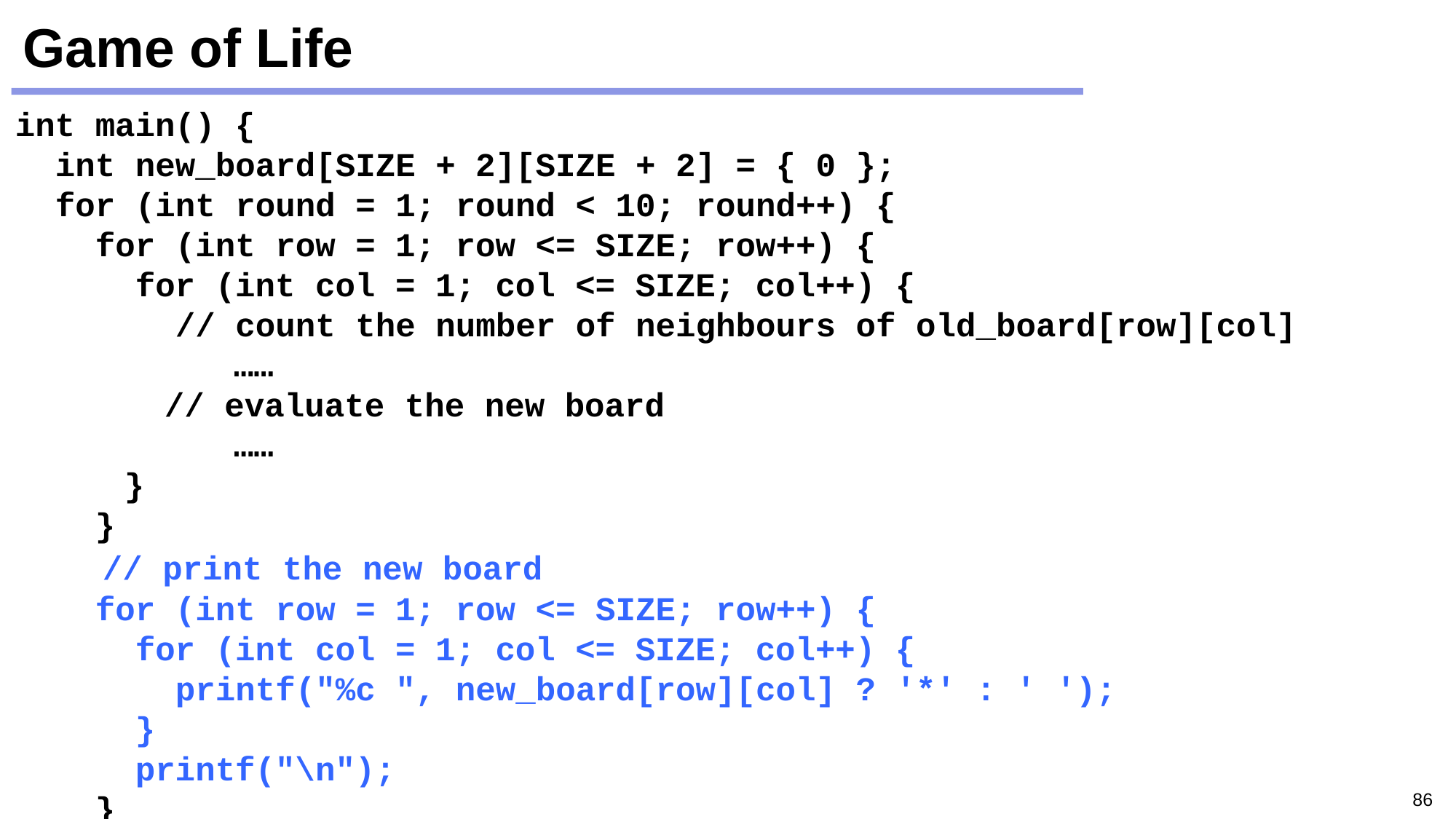

# Game of Life
int main() {
  int new_board[SIZE + 2][SIZE + 2] = { 0 };
  for (int round = 1; round < 10; round++) {
    for (int row = 1; row <= SIZE; row++) {
      for (int col = 1; col <= SIZE; col++) {
        // count the number of neighbours of old_board[row][col]
		……
	  // evaluate the new board
		……
	}
    }
    // print the new board
    for (int row = 1; row <= SIZE; row++) {
      for (int col = 1; col <= SIZE; col++) {
        printf("%c ", new_board[row][col] ? '*' : ' ');
      }
      printf("\n");
    }

    // sleep for a while
    // Linux: #include <unistd.h>
    sleep(1);
    // Windows: #include <windows.h>: Sleep(ms)
    // Sleep(1000);

    // clear the screen
    // Linux: #include <stdlib.h>
    system("clear");
    // Windows: #include <stdlib.h> system("clr);
    // system("clr");

    // start the next round
    for (int row = 1; row <= SIZE; row++) {
      for (int col = 1; col <= SIZE; col++) {
        old_board[row][col] = new_board[row][col];
      }
    }
  }

  return 0;
}
86